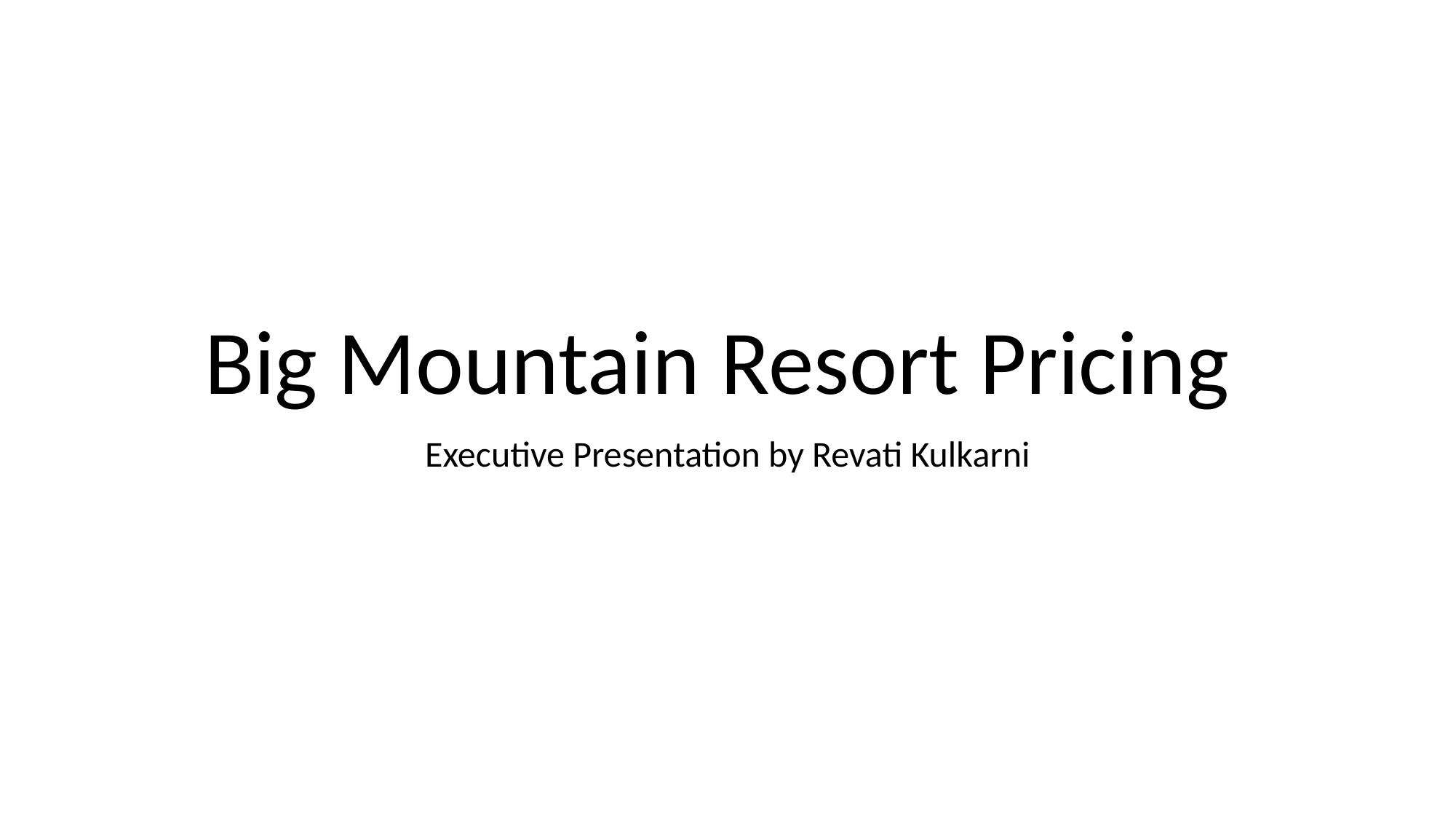

# Big Mountain Resort Pricing
Executive Presentation by Revati Kulkarni